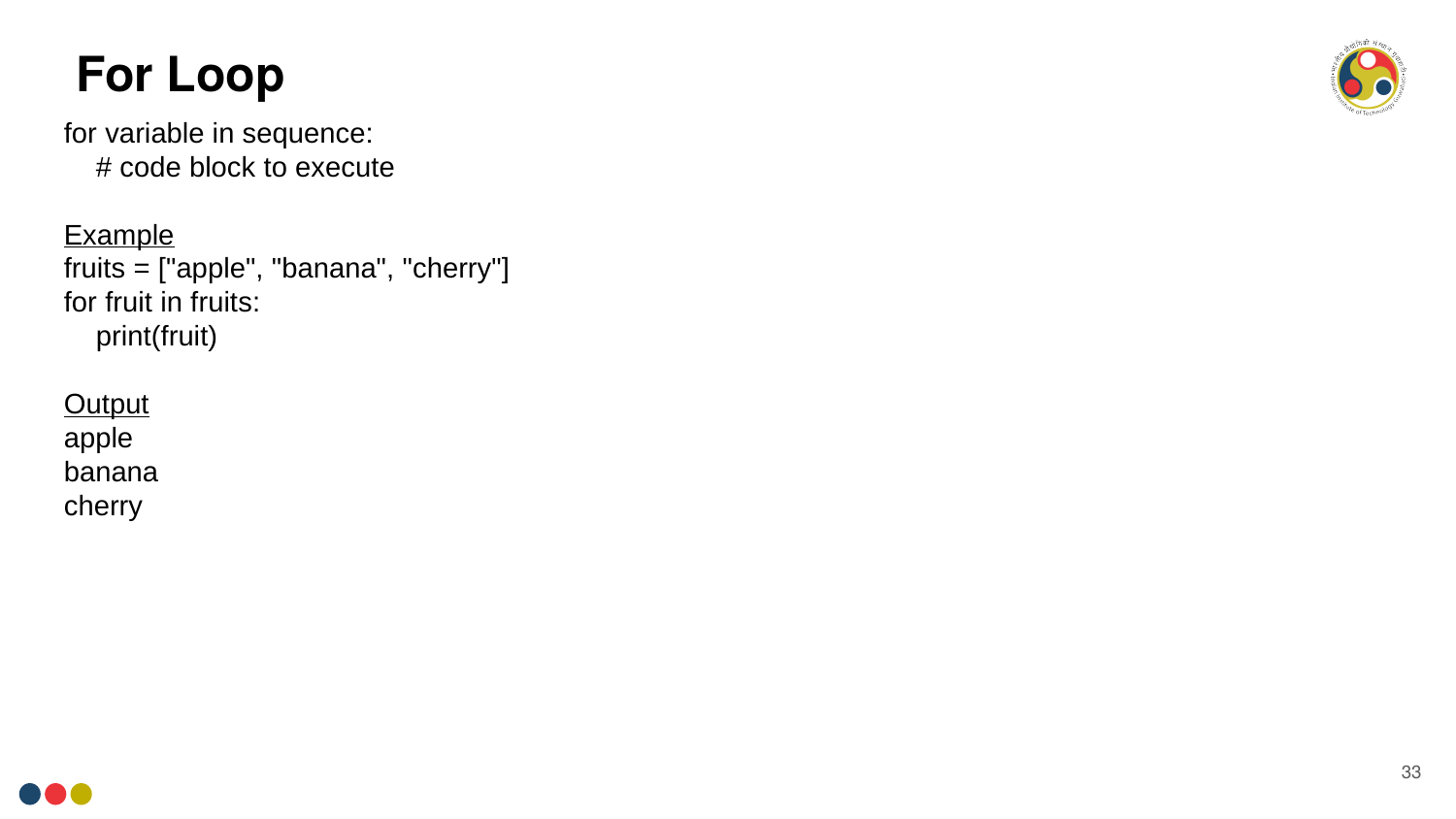

# For Loop
for variable in sequence:
    # code block to execute

Example
fruits = ["apple", "banana", "cherry"]
for fruit in fruits:
    print(fruit)

Output
apple
banana
cherry

33